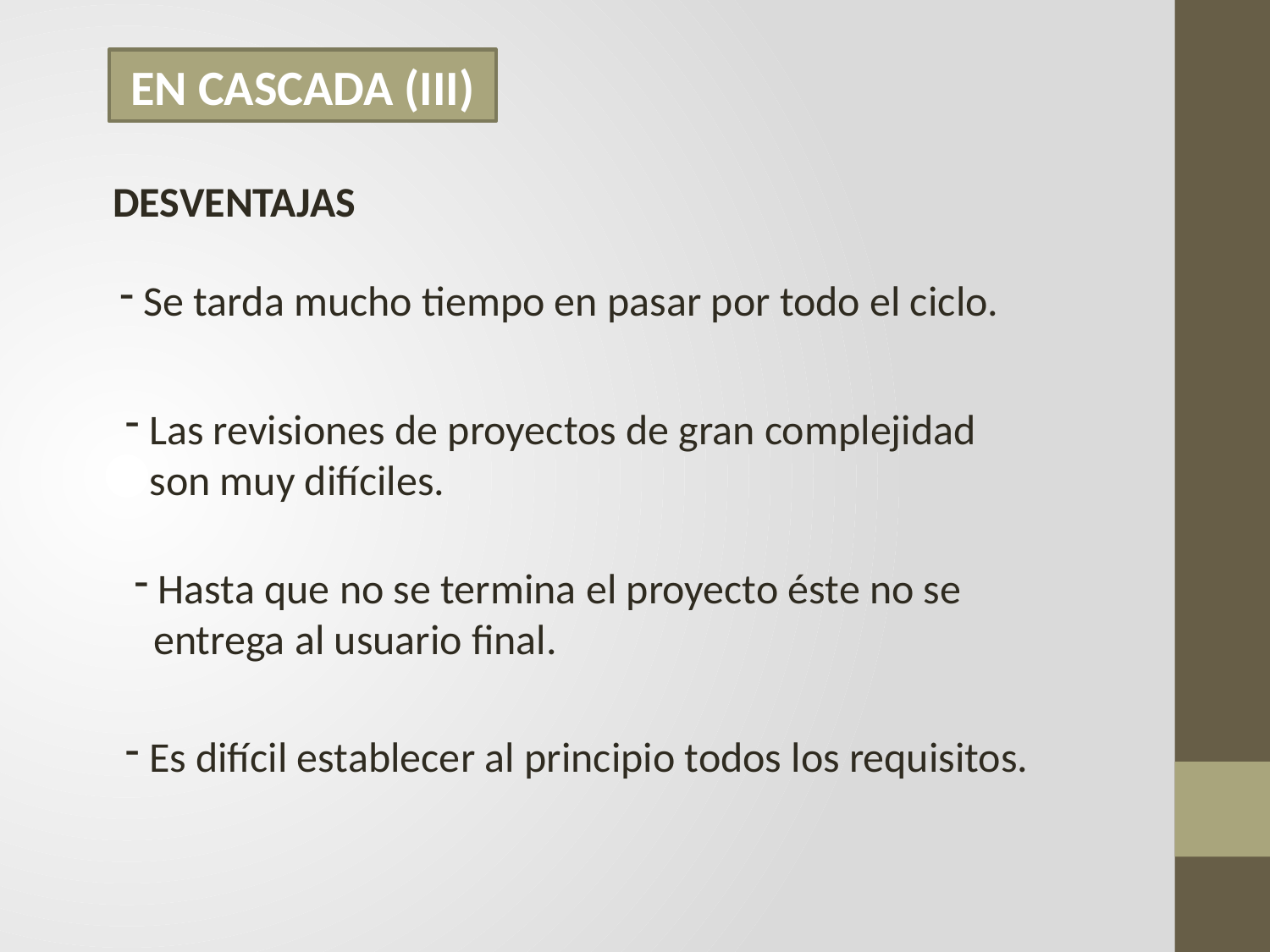

EN CASCADA (III)
DESVENTAJAS
 Se tarda mucho tiempo en pasar por todo el ciclo.
 Las revisiones de proyectos de gran complejidad
son muy difíciles.
 Hasta que no se termina el proyecto éste no se
  entrega al usuario final.
 Es difícil establecer al principio todos los requisitos.